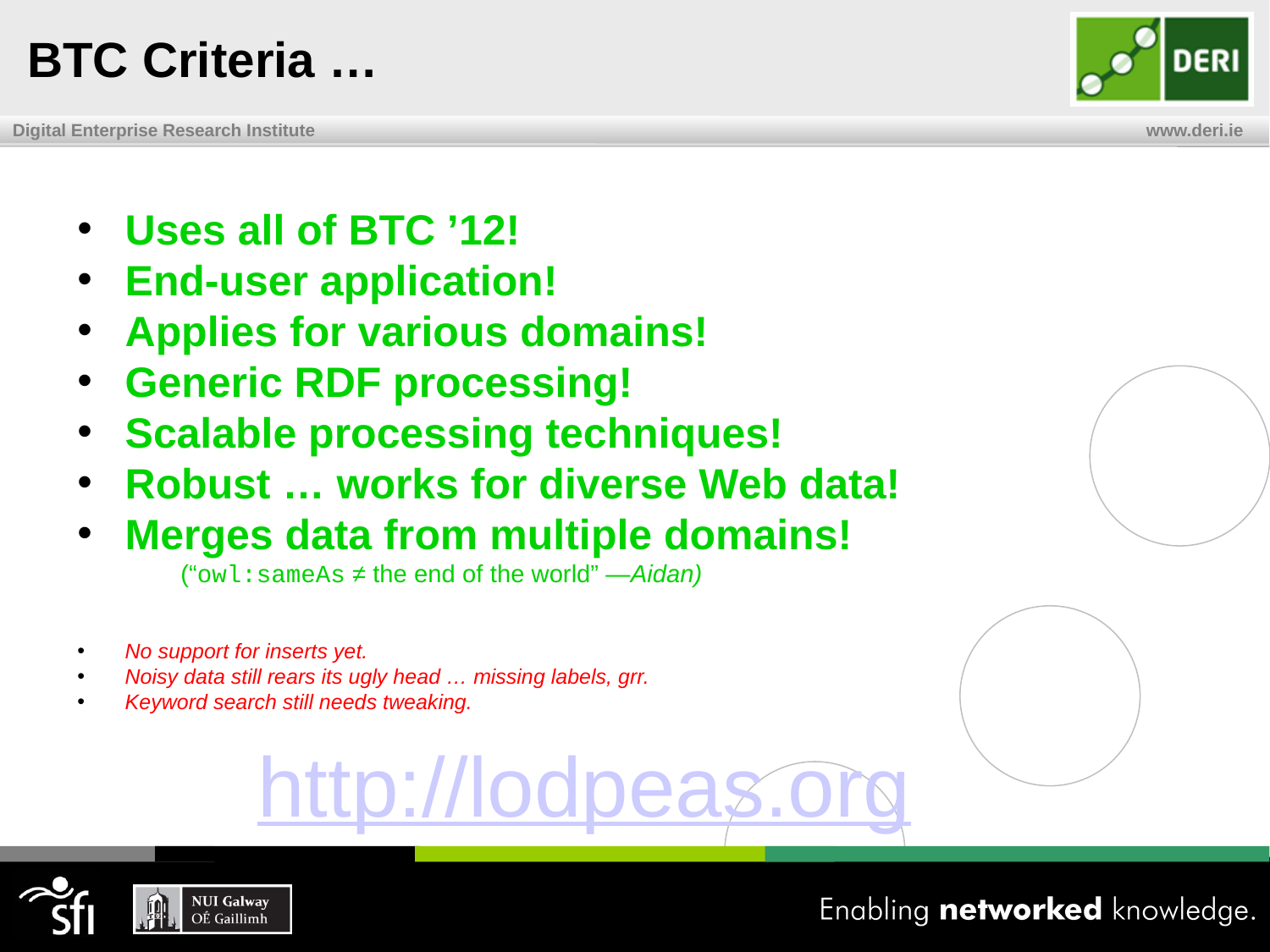

BTC Criteria …
Uses all of BTC ’12!
End-user application!
Applies for various domains!
Generic RDF processing!
Scalable processing techniques!
Robust … works for diverse Web data!
Merges data from multiple domains!
(“owl:sameAs ≠ the end of the world” —Aidan)

No support for inserts yet.
Noisy data still rears its ugly head … missing labels, grr.
Keyword search still needs tweaking.
http://lodpeas.org